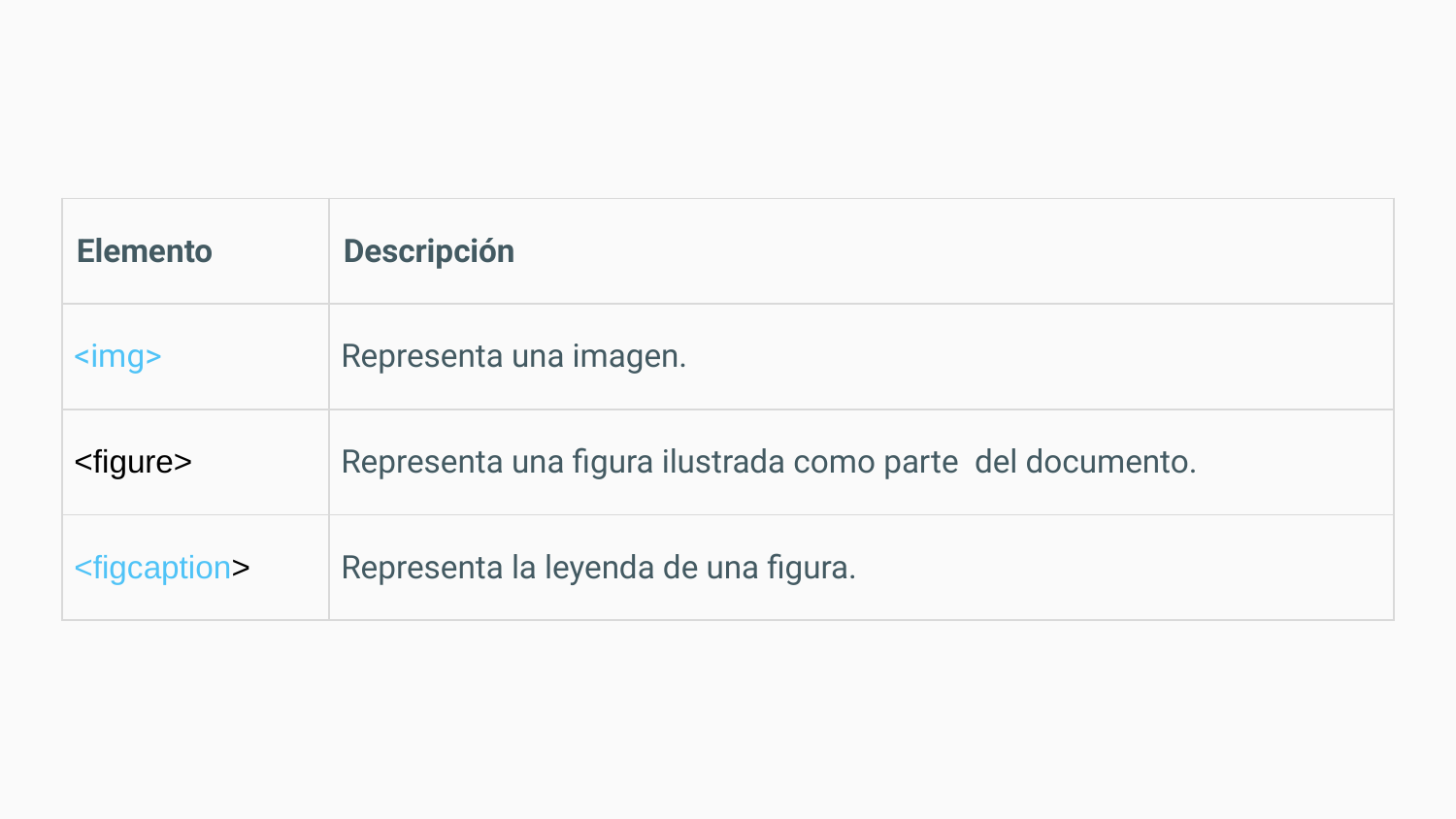

| Elemento | Descripción |
| --- | --- |
| <img> | Representa una imagen. |
| <figure> | Representa una figura ilustrada como parte  del documento. |
| <figcaption> | Representa la leyenda de una figura. |